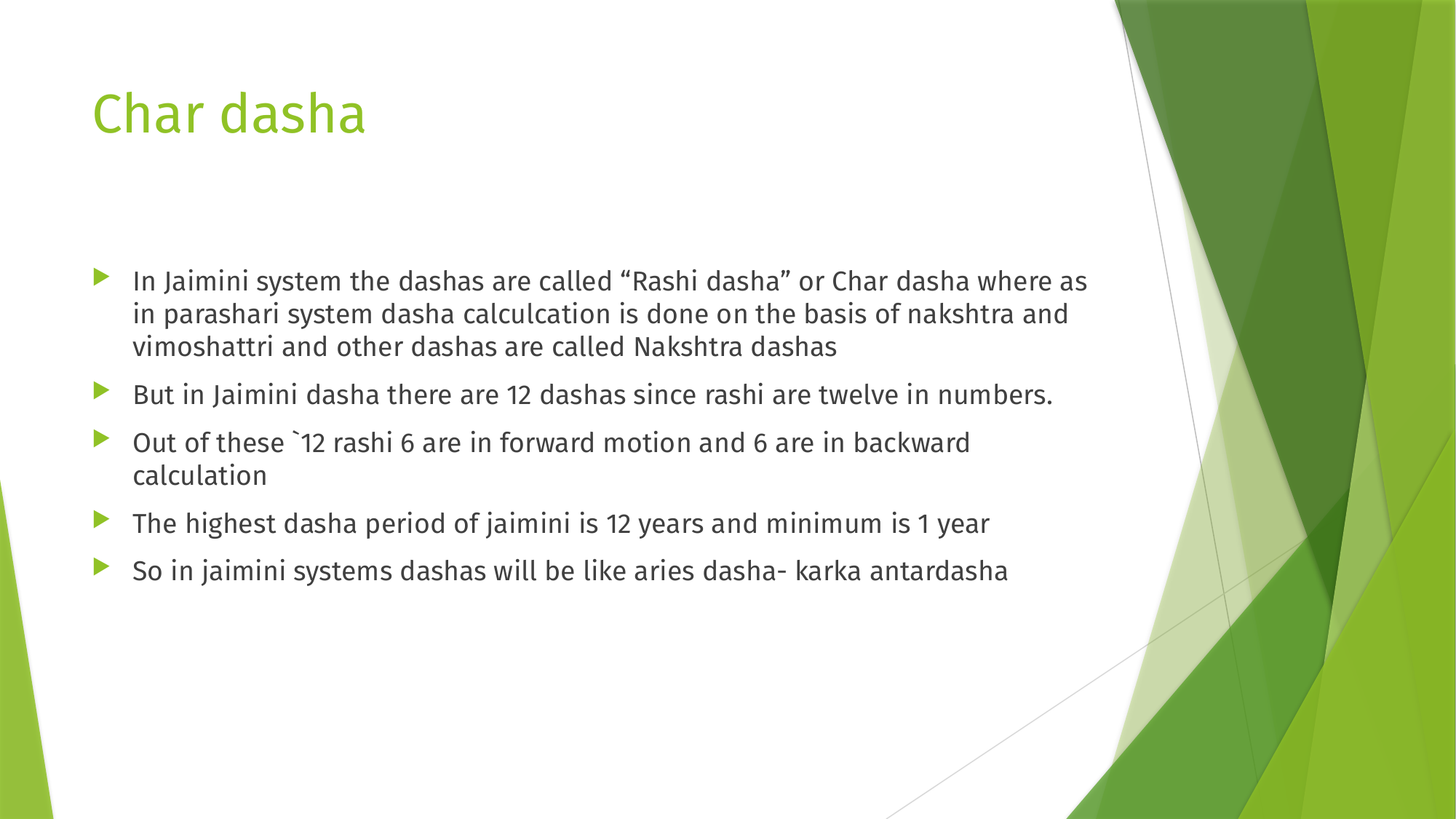

# Char dasha
In Jaimini system the dashas are called “Rashi dasha” or Char dasha where as in parashari system dasha calculcation is done on the basis of nakshtra and vimoshattri and other dashas are called Nakshtra dashas
But in Jaimini dasha there are 12 dashas since rashi are twelve in numbers.
Out of these `12 rashi 6 are in forward motion and 6 are in backward calculation
The highest dasha period of jaimini is 12 years and minimum is 1 year
So in jaimini systems dashas will be like aries dasha- karka antardasha